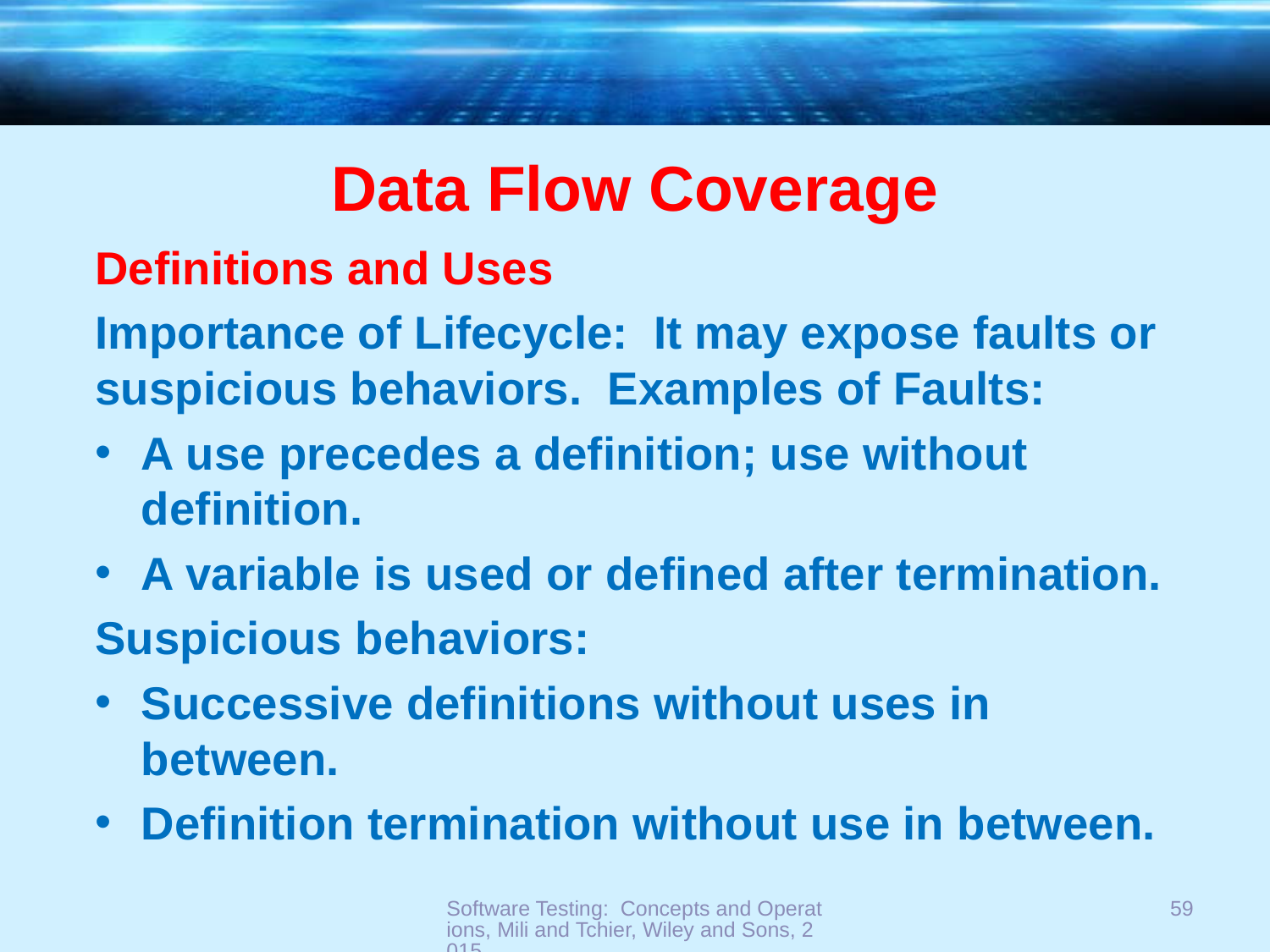

# Data Flow Coverage
Definitions and Uses
Importance of Lifecycle:  It may expose faults or suspicious behaviors.  Examples of Faults:
A use precedes a definition; use without definition.
A variable is used or defined after termination.
Suspicious behaviors:
Successive definitions without uses in between.
Definition termination without use in between.
Software Testing:  Concepts and Operations, Mili and Tchier, Wiley and Sons, 2015
59